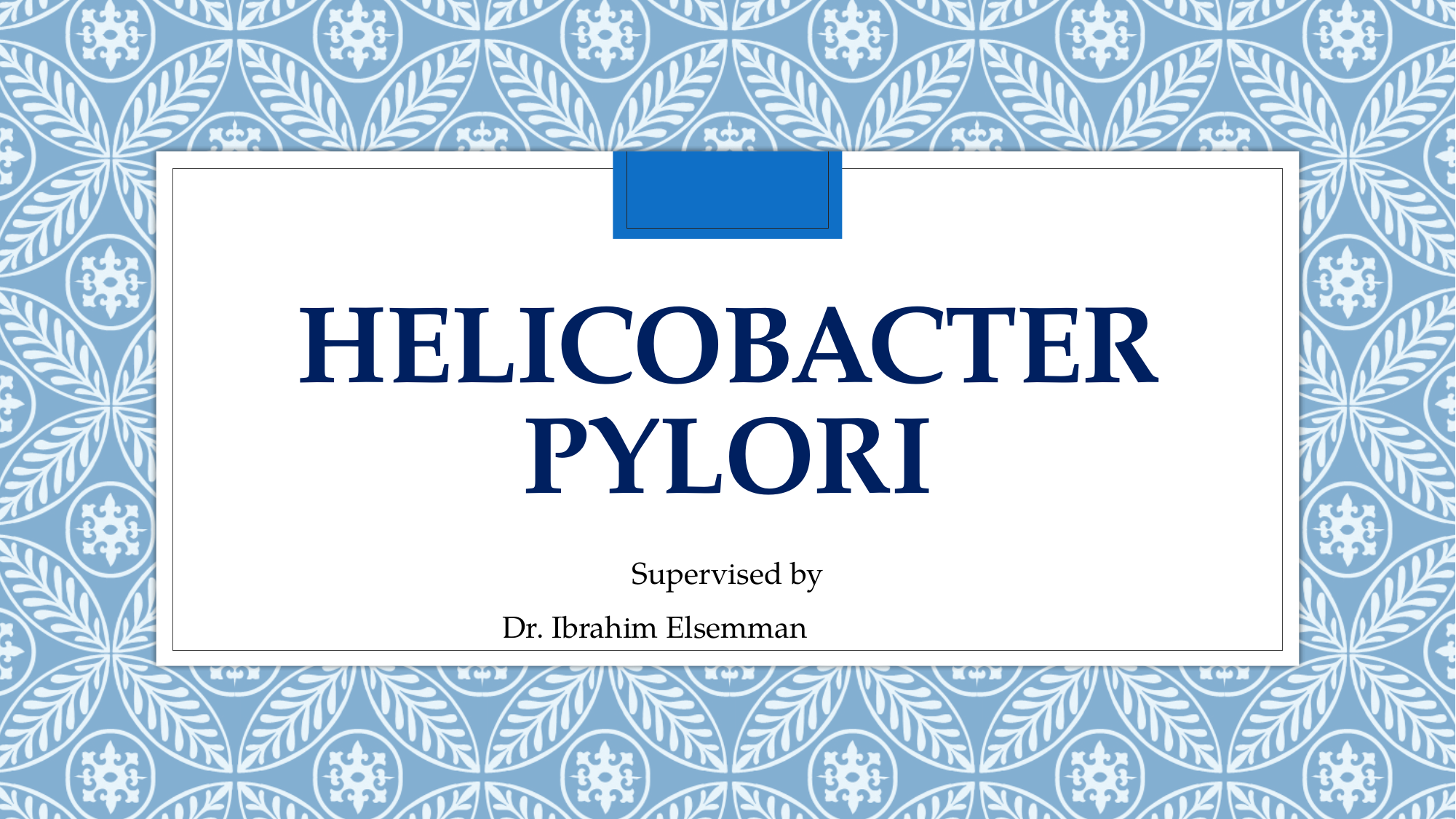

# Helicobacter pylori
Supervised by
Dr. Ibrahim Elsemman